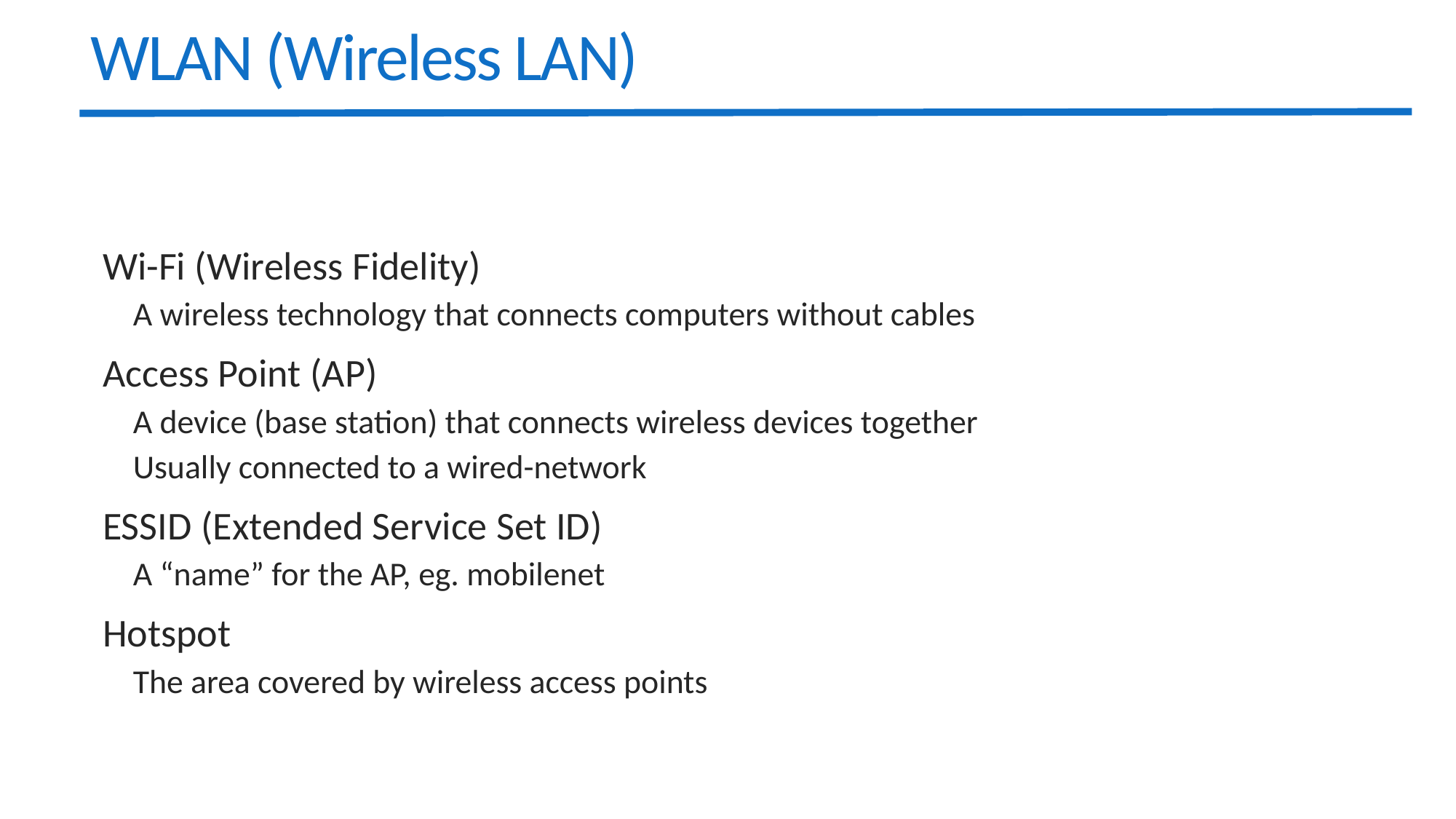

# WLAN (Wireless LAN)
Wi-Fi (Wireless Fidelity)
A wireless technology that connects computers without cables
Access Point (AP)
A device (base station) that connects wireless devices together
Usually connected to a wired-network
ESSID (Extended Service Set ID)
A “name” for the AP, eg. mobilenet
Hotspot
The area covered by wireless access points